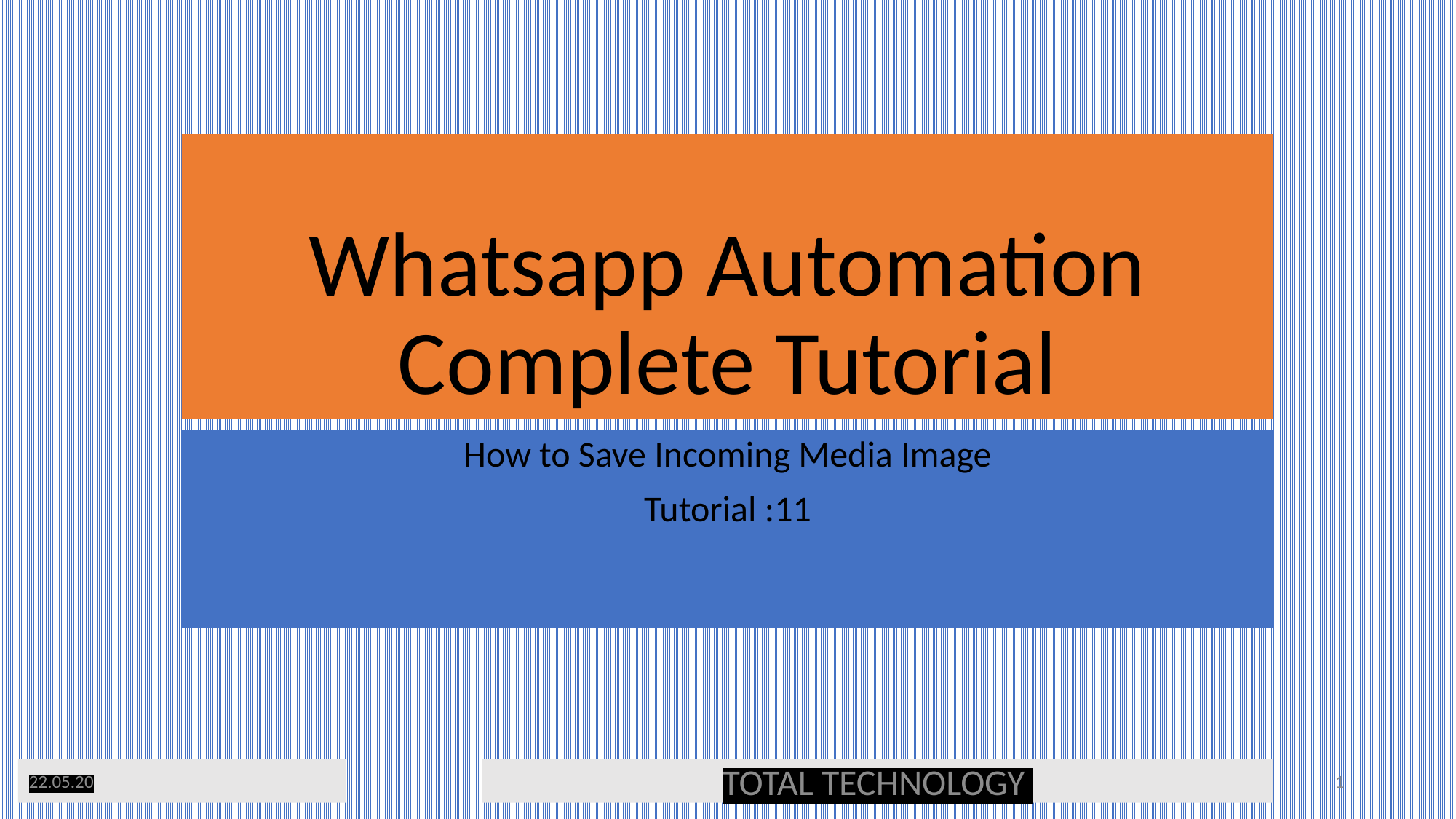

# Whatsapp Automation Complete Tutorial
How to Save Incoming Media Image
Tutorial :11

22.05.20
TOTAL TECHNOLOGY
1